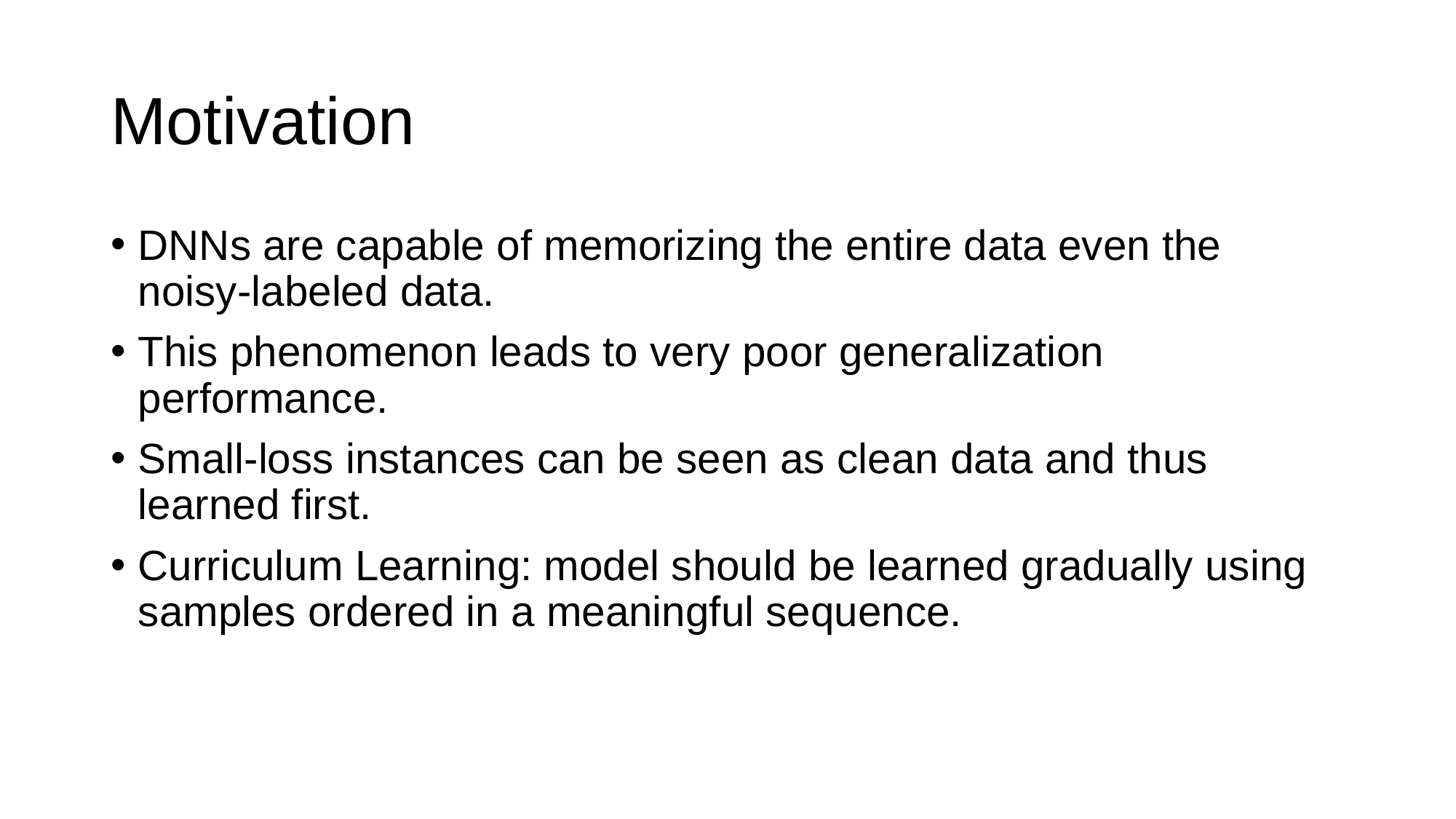

# Motivation
DNNs are capable of memorizing the entire data even the noisy-labeled data.
This phenomenon leads to very poor generalization performance.
Small-loss instances can be seen as clean data and thus learned first.
Curriculum Learning: model should be learned gradually using samples ordered in a meaningful sequence.